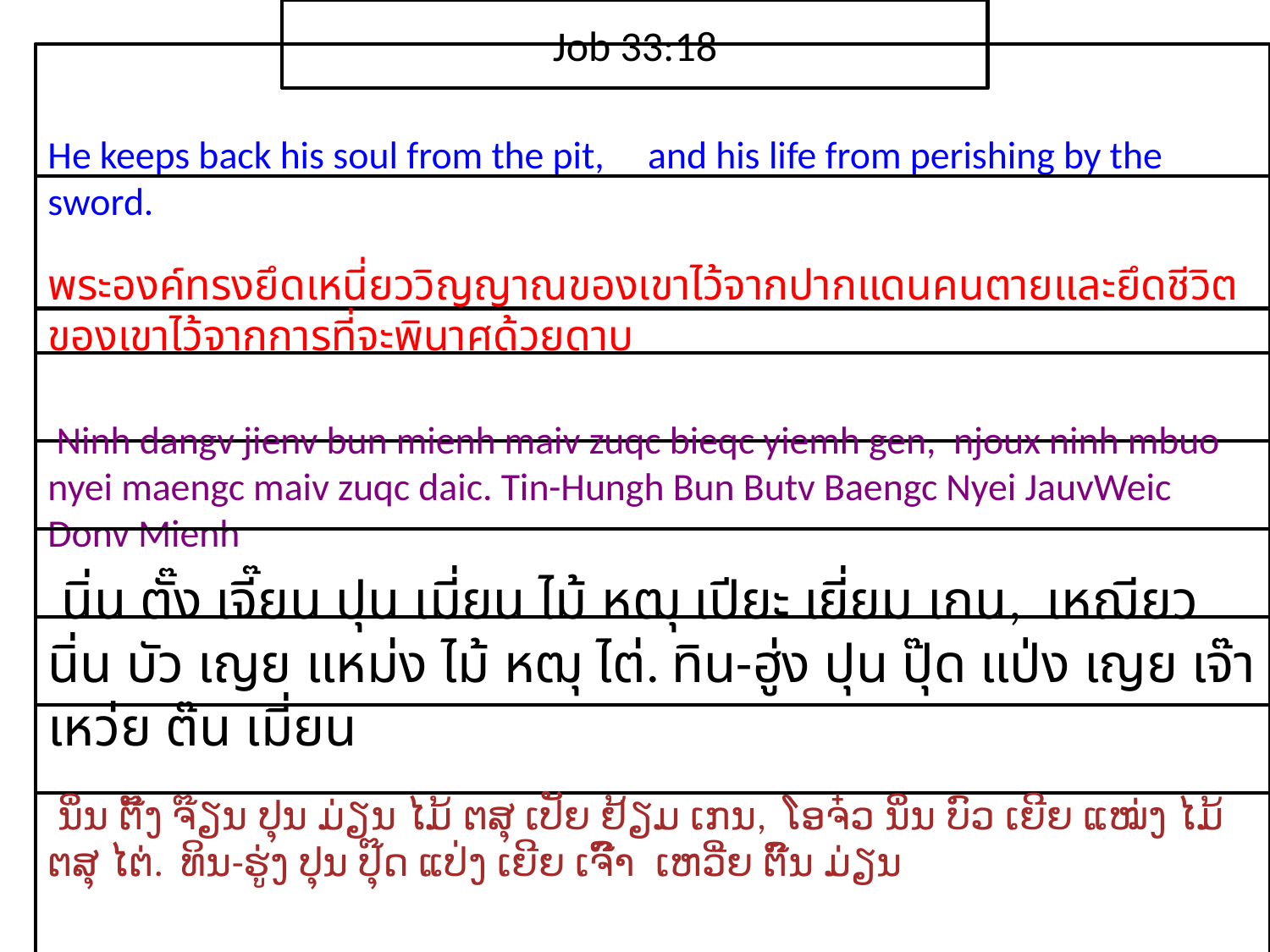

Job 33:18
He keeps back his soul from the pit,     and his life from perishing by the sword.
​พระ​องค์​ทรง​ยึด​เหนี่ยว​วิญญาณ​ของ​เขา​ไว้​จาก​ปาก​แดน​คน​ตายและ​ยึด​ชีวิต​ของ​เขา​ไว้​จาก​การ​ที่​จะ​พินาศ​ด้วย​ดาบ
 Ninh dangv jienv bun mienh maiv zuqc bieqc yiemh gen,  njoux ninh mbuo nyei maengc maiv zuqc daic. Tin-Hungh Bun Butv Baengc Nyei JauvWeic Donv Mienh
 นิ่น ตั๊ง เจี๊ยน ปุน เมี่ยน ไม้ หฒุ เปียะ เยี่ยม เกน,  เหฌียว นิ่น บัว เญย แหม่ง ไม้ หฒุ ไต่. ทิน-ฮู่ง ปุน ปุ๊ด แป่ง เญย เจ๊า เหว่ย ต๊น เมี่ยน
 ນິ່ນ ຕັ໊ງ ຈ໊ຽນ ປຸນ ມ່ຽນ ໄມ້ ຕສຸ ເປັຍ ຢ້ຽມ ເກນ,  ໂອຈ໋ວ ນິ່ນ ບົວ ເຍີຍ ແໝ່ງ ໄມ້ ຕສຸ ໄຕ່.  ທິນ-ຮູ່ງ ປຸນ ປຸ໊ດ ແປ່ງ ເຍີຍ ເຈົ໊າ  ເຫວີ່ຍ ຕົ໊ນ ມ່ຽນ